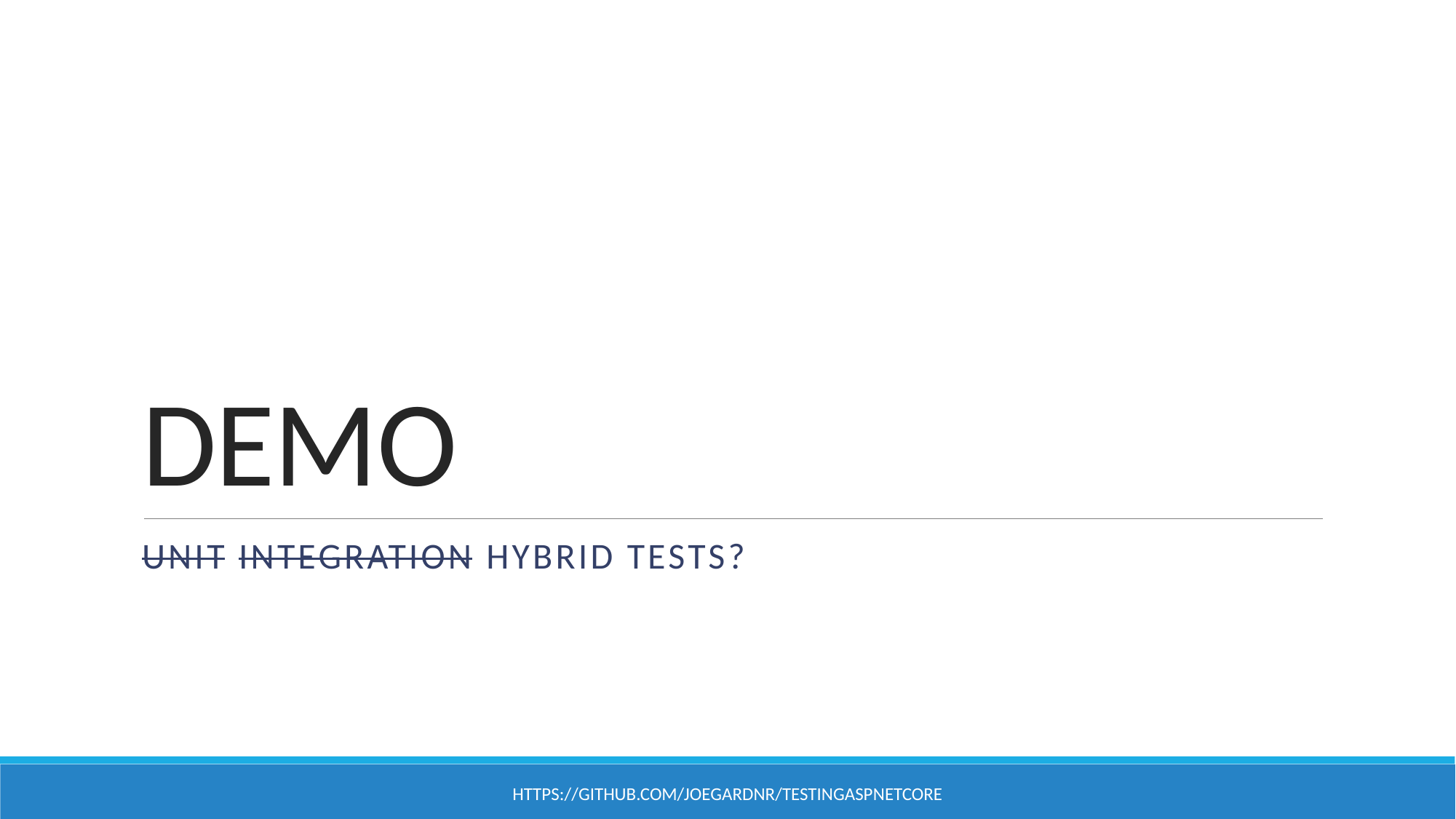

# DEMO
Unit Integration Hybrid Tests?
https://github.com/joegardnr/TestingAspNetCore